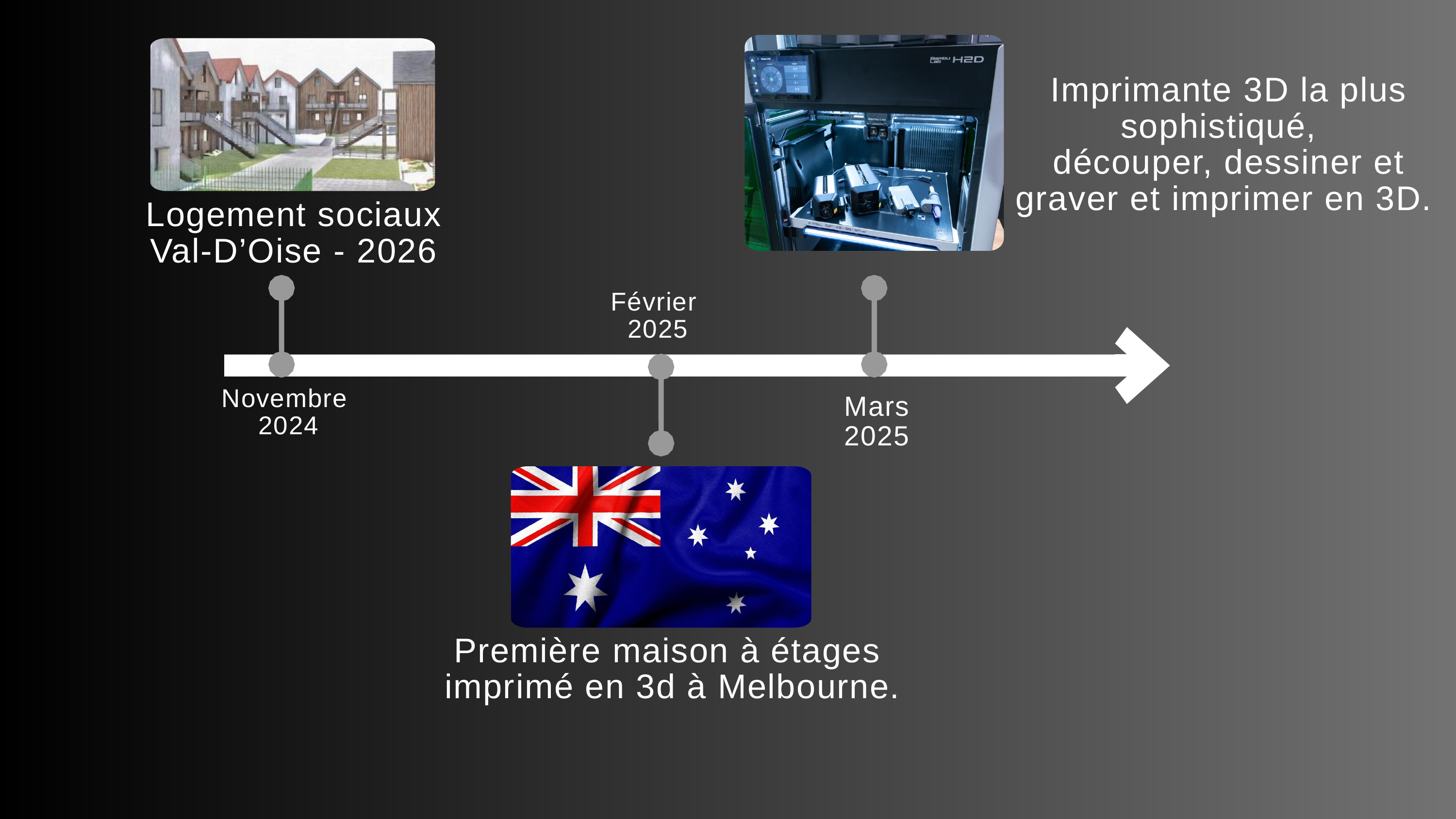

Imprimante 3D la plus sophistiqué,
découper, dessiner et graver et imprimer en 3D.
Logement sociaux
Val-D’Oise - 2026

Février
2025

Novembre
2024
Mars
2025

Première maison à étages
imprimé en 3d à Melbourne.